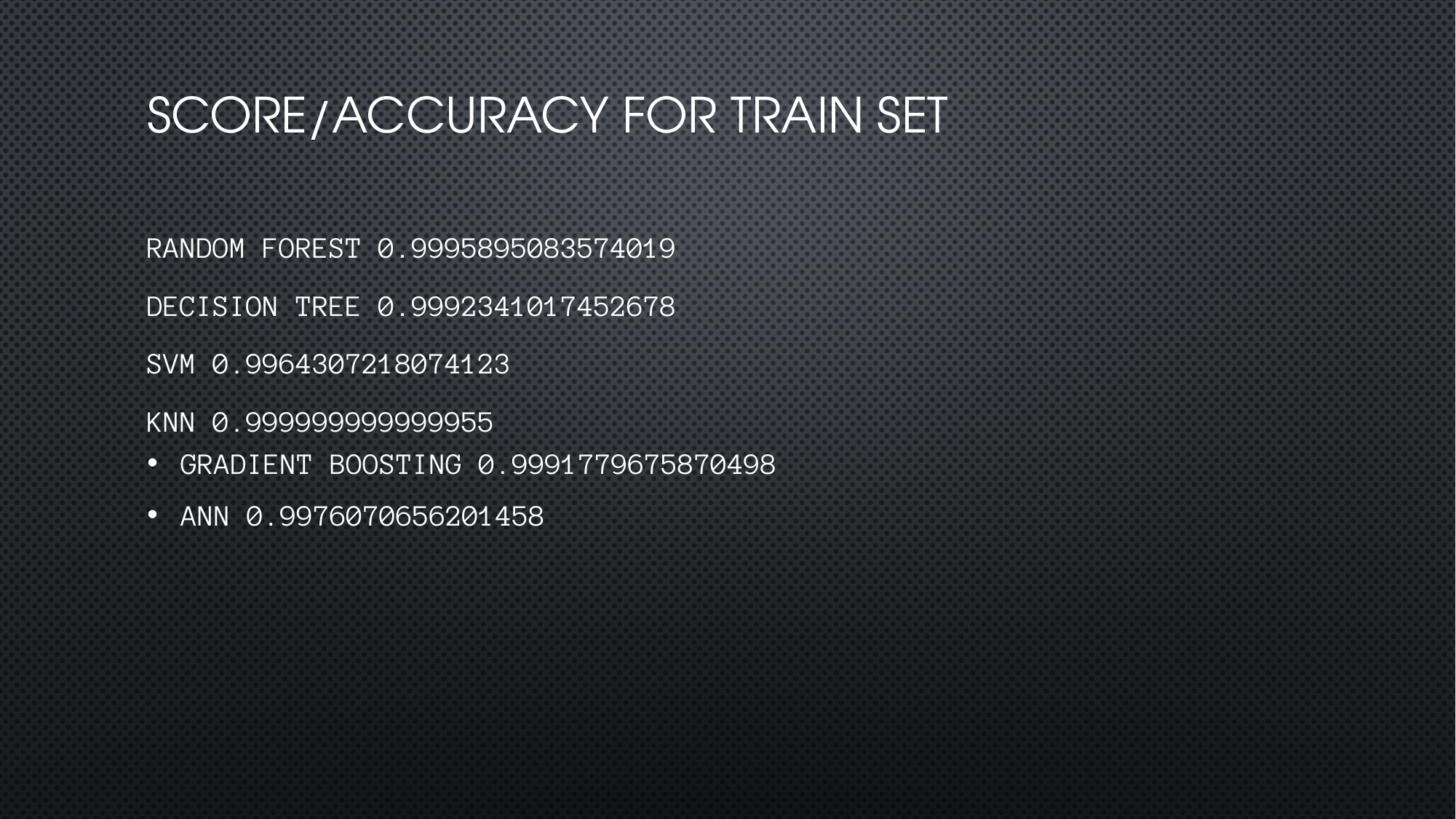

# Score/accuracy for train set
Random forest 0.9995895083574019
decision tree 0.9992341017452678
svm 0.9964307218074123
knn 0.999999999999955
gradient boosting 0.9991779675870498
ANN 0.9976070656201458